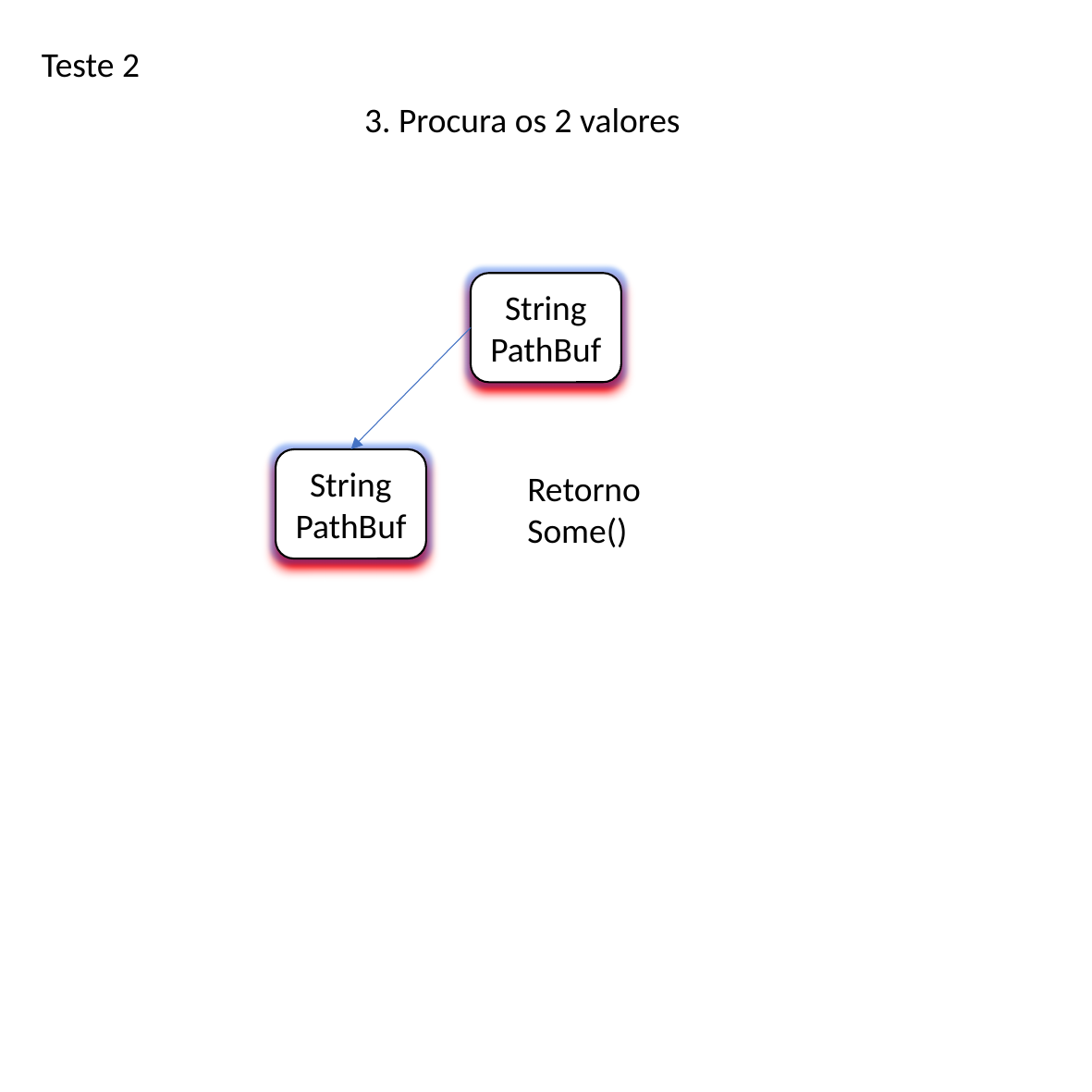

Teste 2
3. Procura os 2 valores
String
PathBuf
String
PathBuf
Retorno
Some()